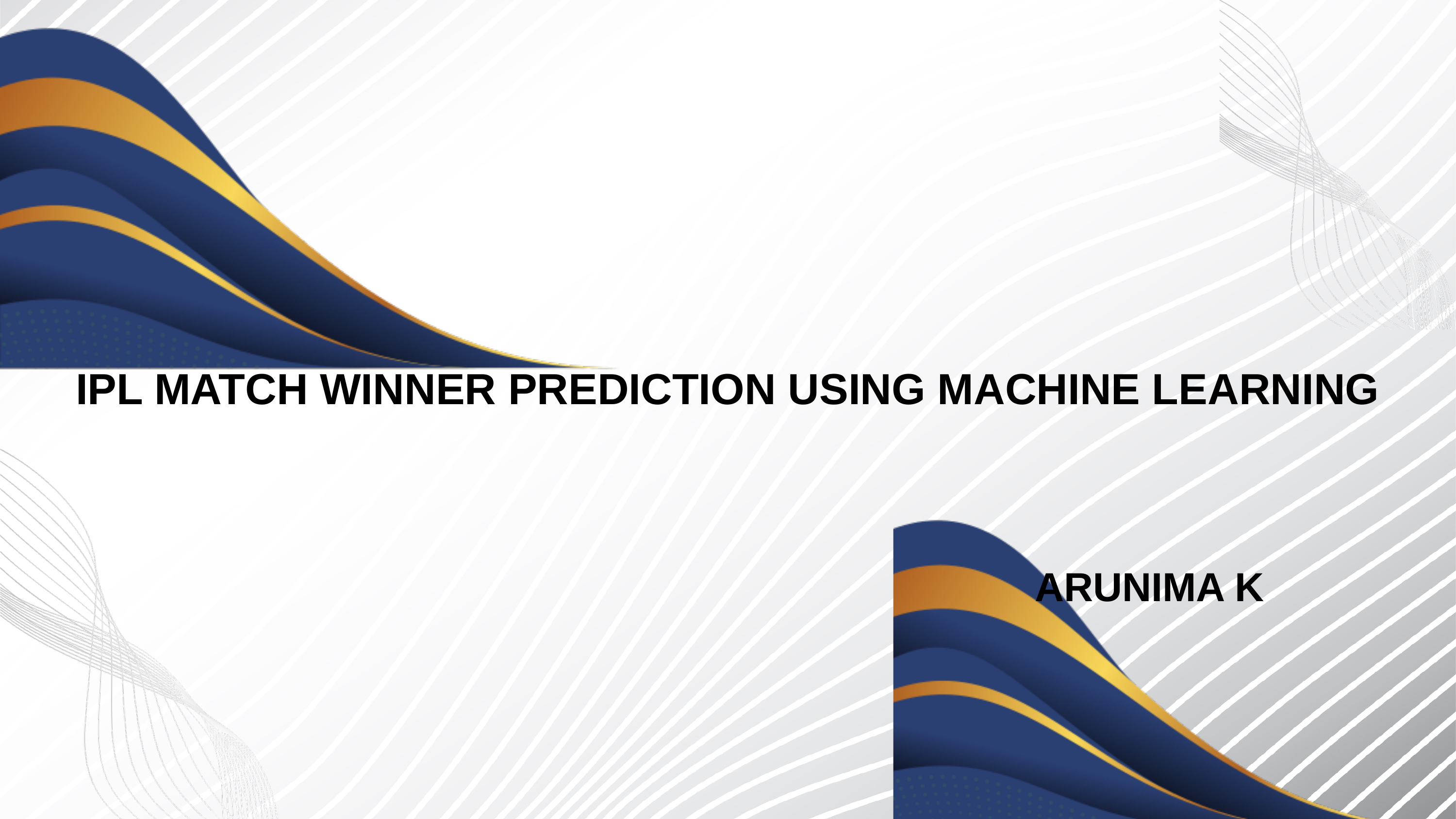

IPL MATCH WINNER PREDICTION USING MACHINE LEARNING

ARUNIMA K